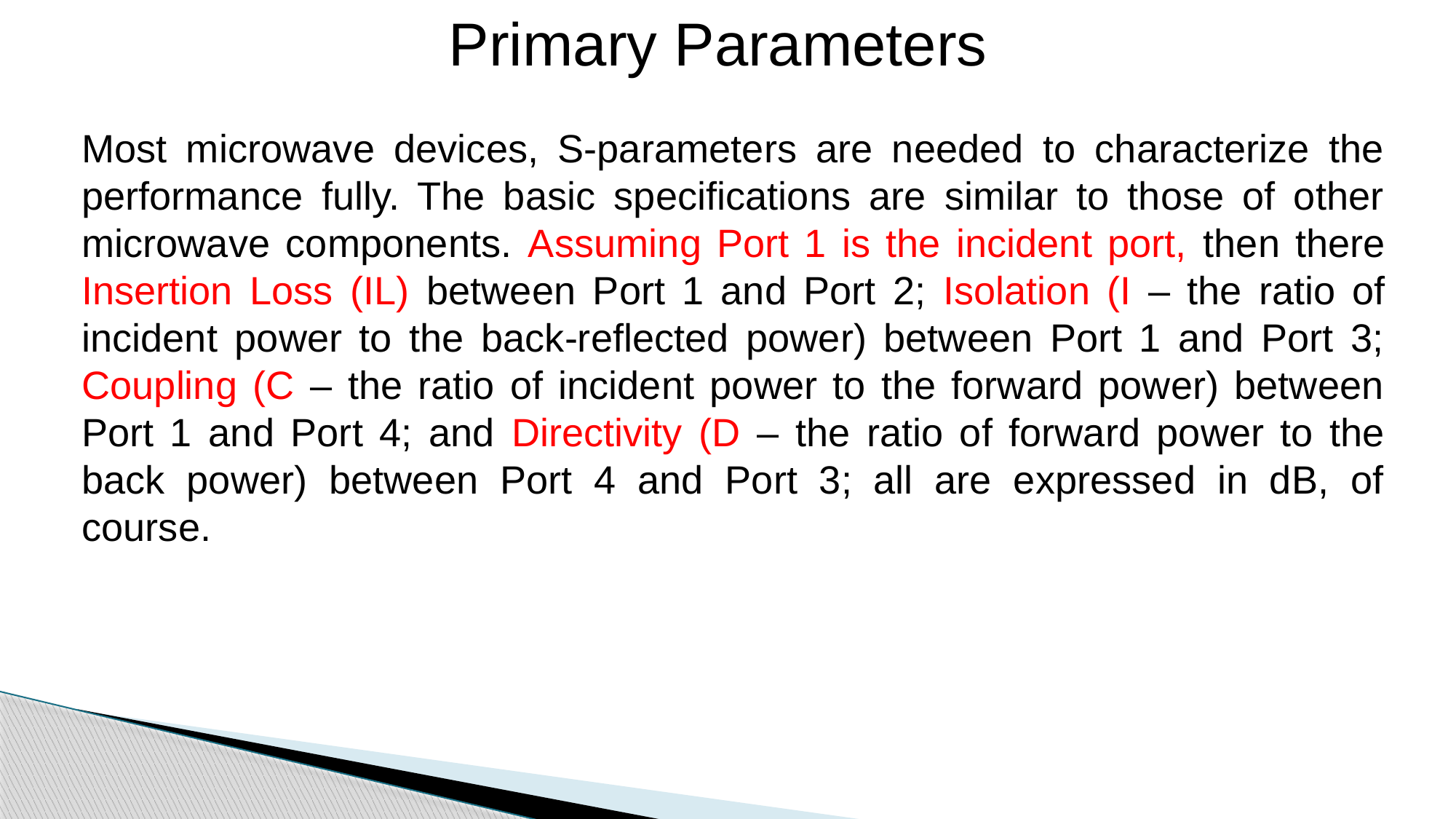

Primary Parameters
Most microwave devices, S-parameters are needed to characterize the performance fully. The basic specifications are similar to those of other microwave components. Assuming Port 1 is the incident port, then there Insertion Loss (IL) between Port 1 and Port 2; Isolation (I – the ratio of incident power to the back-reflected power) between Port 1 and Port 3; Coupling (C – the ratio of incident power to the forward power) between Port 1 and Port 4; and Directivity (D – the ratio of forward power to the back power) between Port 4 and Port 3; all are expressed in dB, of course.